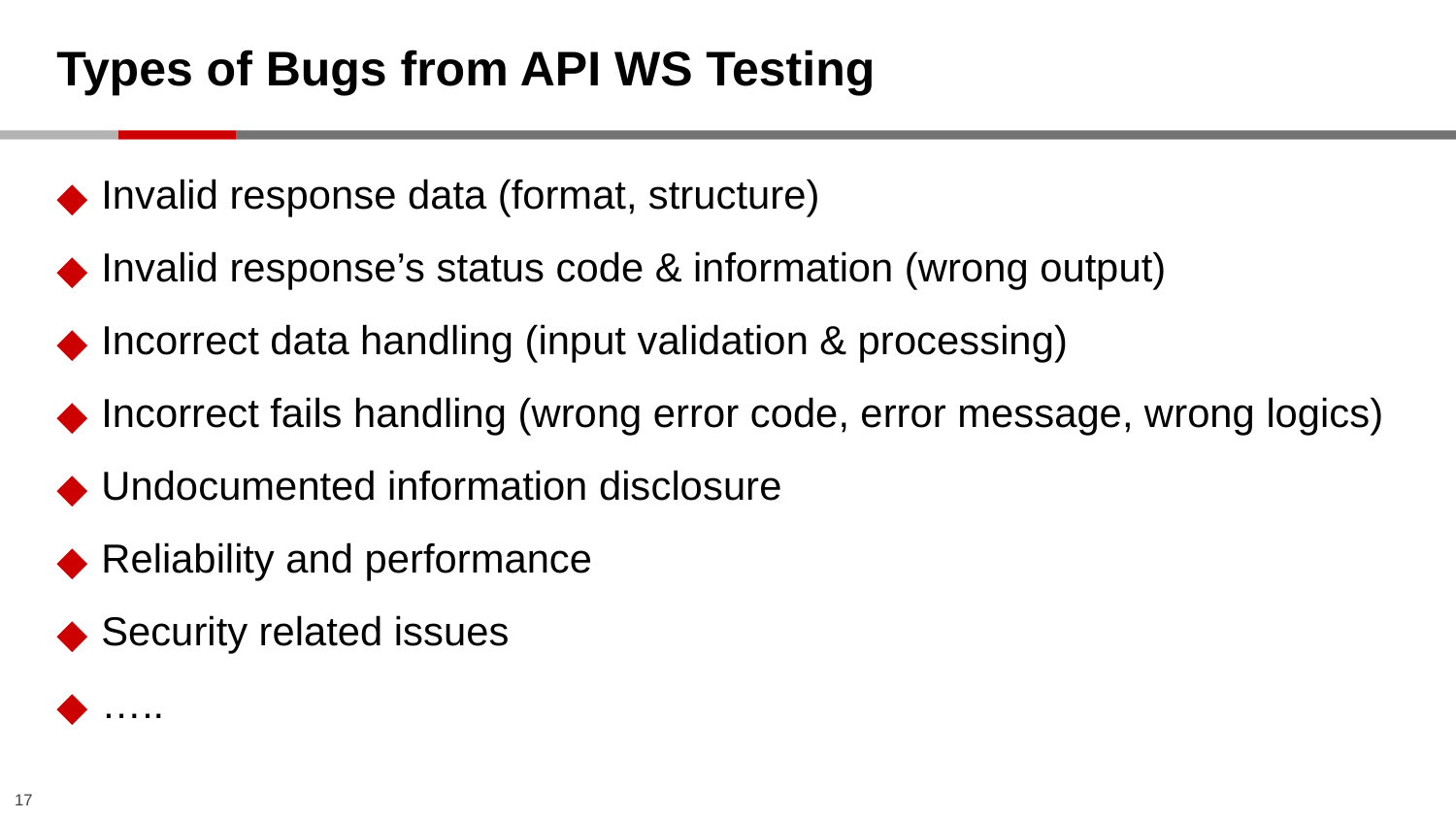

# Types of Bugs from API WS Testing
Invalid response data (format, structure)
Invalid response’s status code & information (wrong output)
Incorrect data handling (input validation & processing)
Incorrect fails handling (wrong error code, error message, wrong logics)
Undocumented information disclosure
Reliability and performance
Security related issues
…..